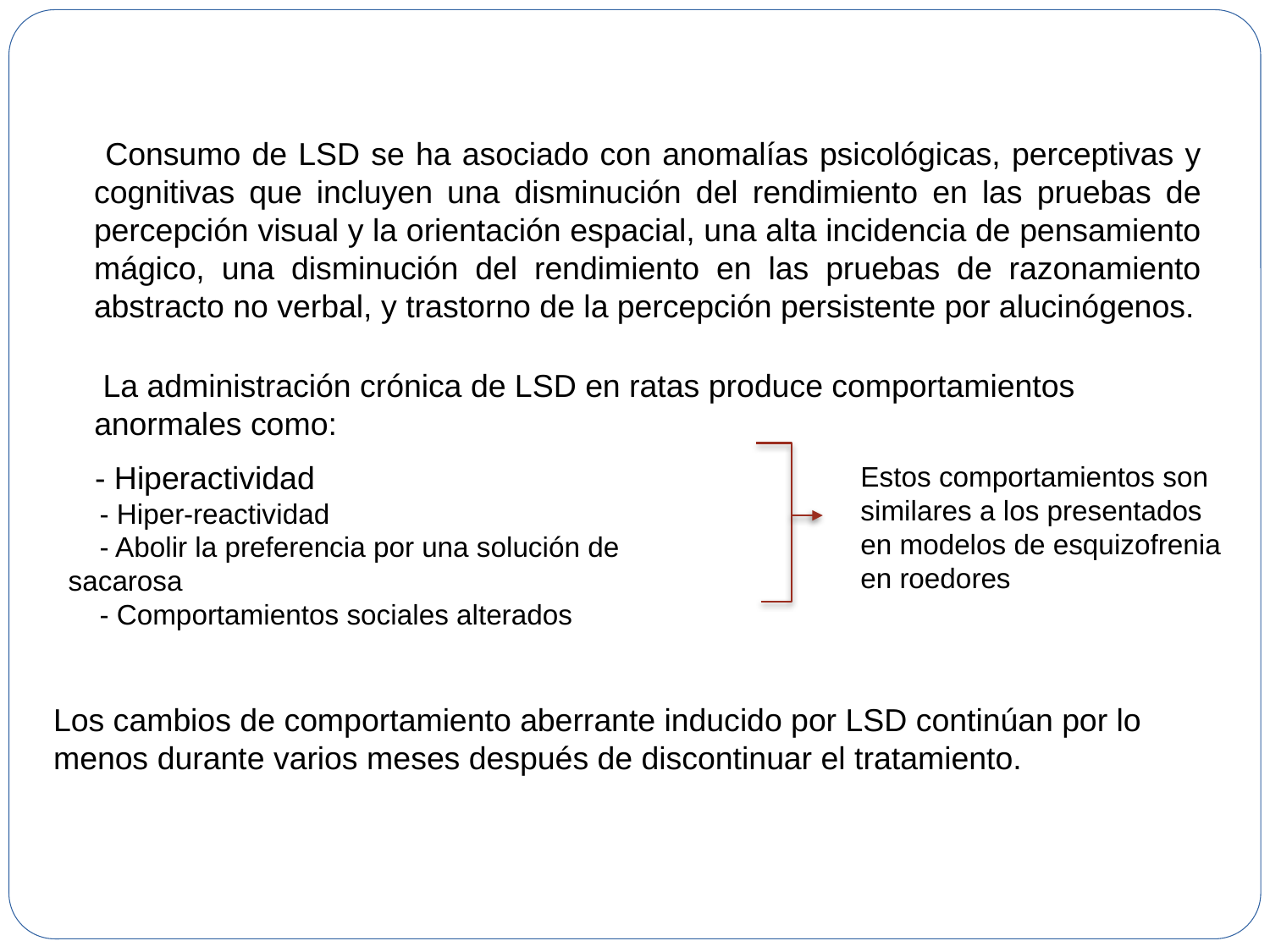

Consumo de LSD se ha asociado con anomalías psicológicas, perceptivas y cognitivas que incluyen una disminución del rendimiento en las pruebas de percepción visual y la orientación espacial, una alta incidencia de pensamiento mágico, una disminución del rendimiento en las pruebas de razonamiento abstracto no verbal, y trastorno de la percepción persistente por alucinógenos.

 La administración crónica de LSD en ratas produce comportamientos anormales como:

   - Hiperactividad
    - Hiper-reactividad
    - Abolir la preferencia por una solución de sacarosa
    - Comportamientos sociales alterados

Estos comportamientos son similares a los presentados en modelos de esquizofrenia en roedores

Los cambios de comportamiento aberrante inducido por LSD continúan por lo menos durante varios meses después de discontinuar el tratamiento.